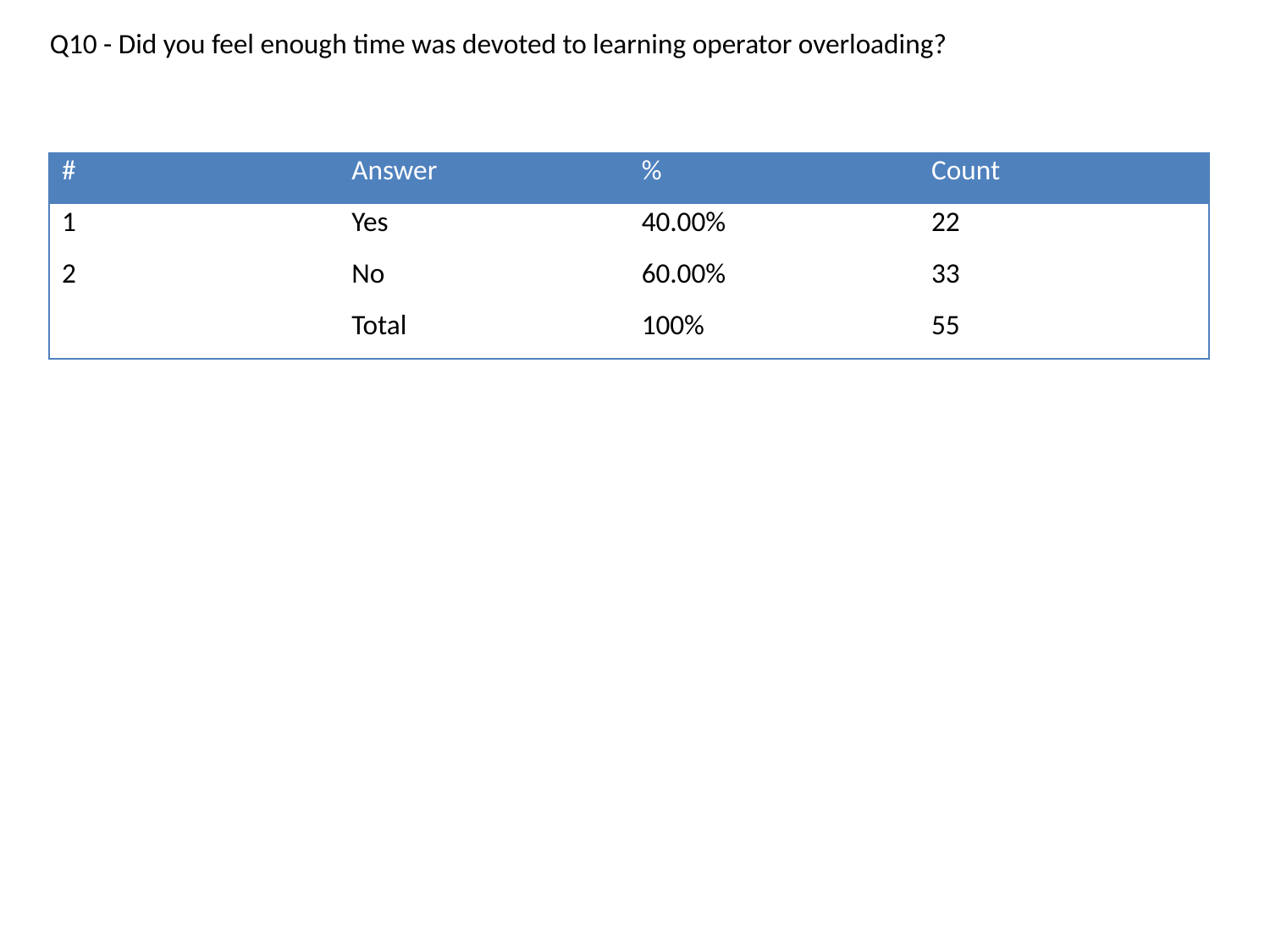

Q10 - Did you feel enough time was devoted to learning operator overloading?
| # | Answer | % | Count |
| --- | --- | --- | --- |
| 1 | Yes | 40.00% | 22 |
| 2 | No | 60.00% | 33 |
|  | Total | 100% | 55 |